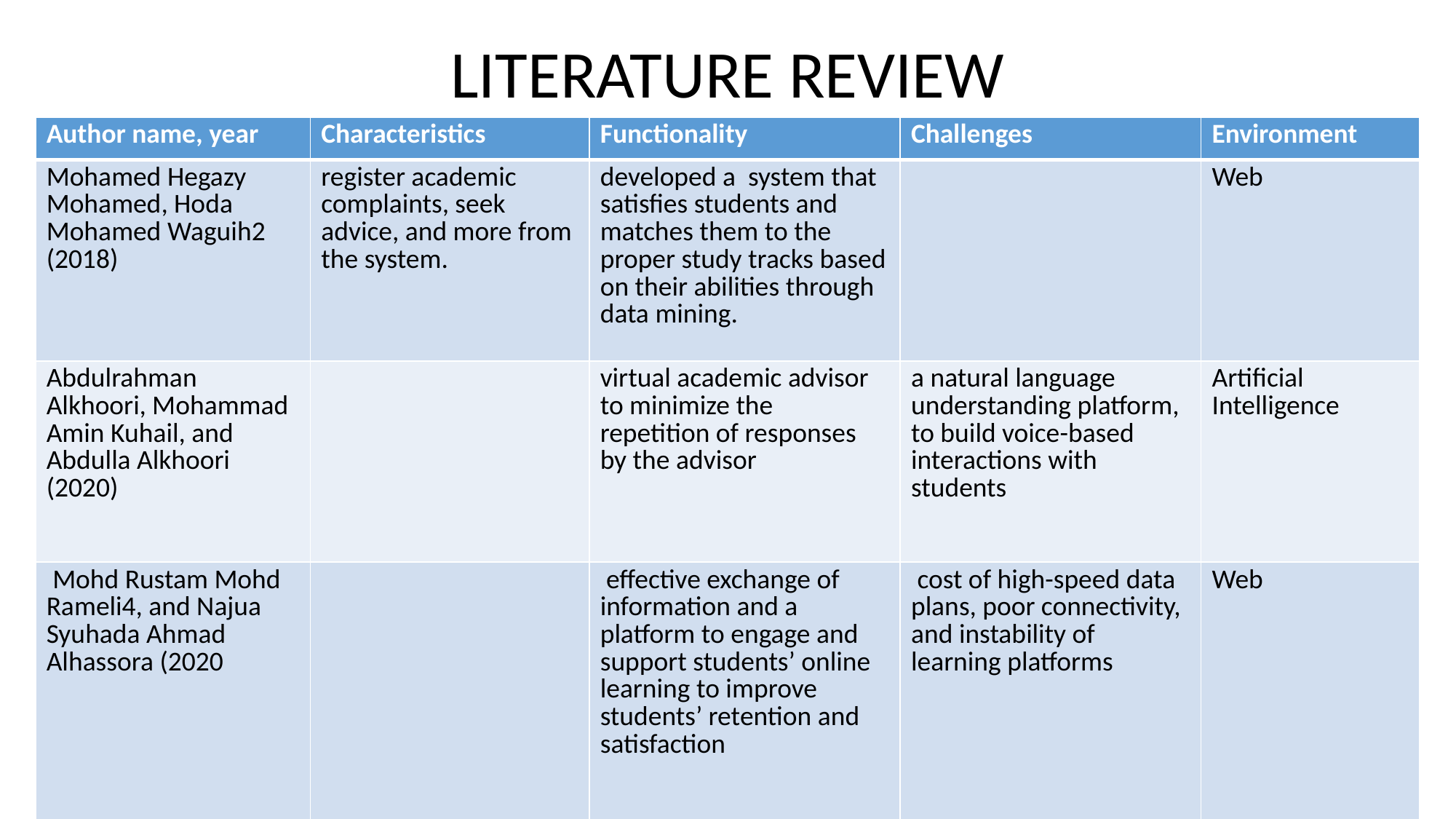

# LITERATURE REVIEW
| Author name, year | Characteristics | Functionality | Challenges | Environment |
| --- | --- | --- | --- | --- |
| Mohamed Hegazy Mohamed, Hoda Mohamed Waguih2 (2018) | register academic complaints, seek advice, and more from the system. | developed a system that satisfies students and matches them to the proper study tracks based on their abilities through data mining. |  | Web |
| Abdulrahman Alkhoori, Mohammad Amin Kuhail, and Abdulla Alkhoori (2020) |  | virtual academic advisor to minimize the repetition of responses by the advisor | a natural language understanding platform, to build voice-based interactions with students | Artificial Intelligence |
| Mohd Rustam Mohd Rameli4, and Najua Syuhada Ahmad Alhassora (2020 |  | effective exchange of information and a platform to engage and support students’ online learning to improve students’ retention and satisfaction | cost of high-speed data plans, poor connectivity, and instability of learning platforms | Web |